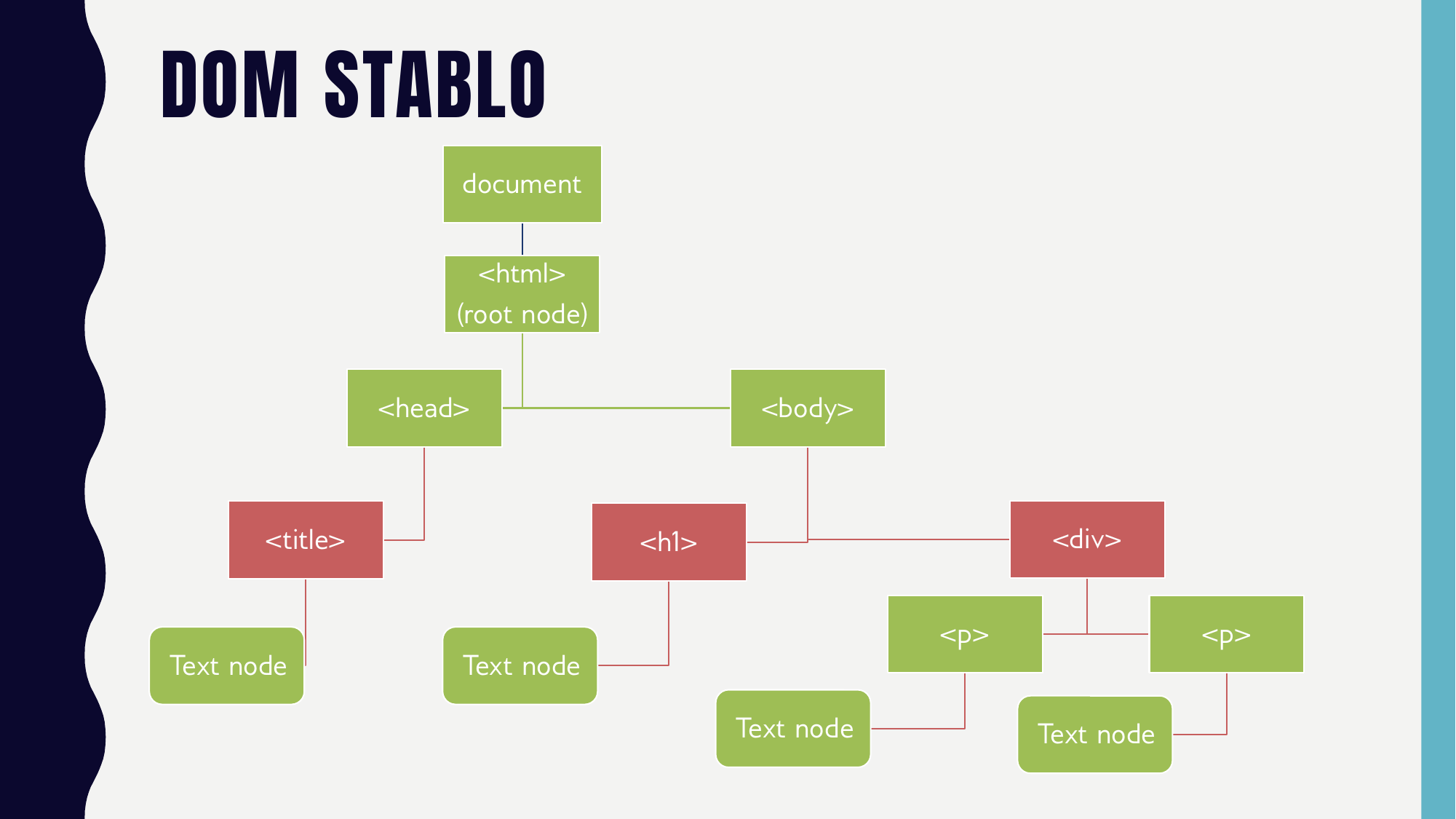

# Dom stablo
document
<html>
(root node)
<head>
<title>
Text node
<body>
<h1>
Text node
<div>
<p>
Text node
<p>
Text node